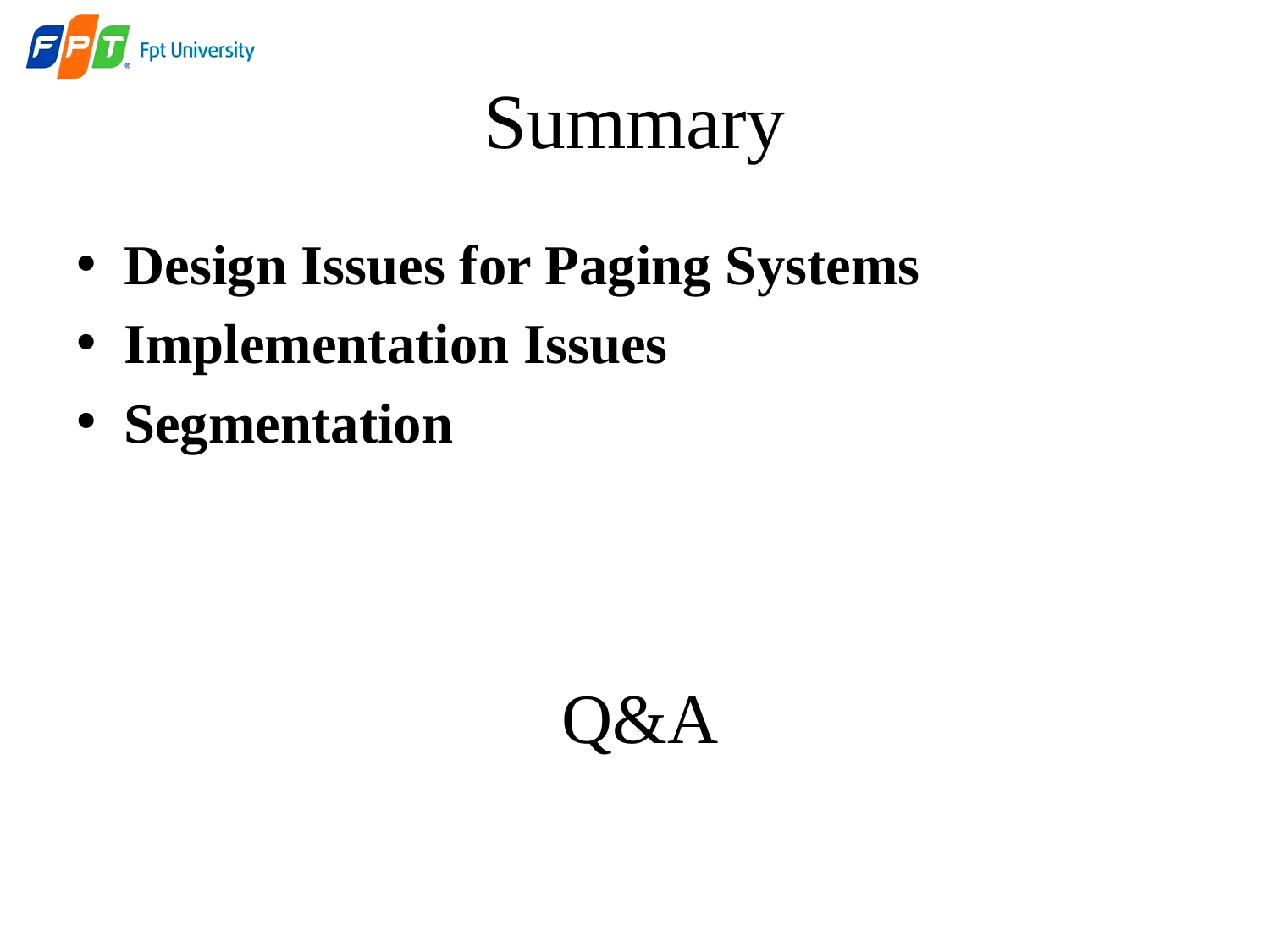

# Summary
Design Issues for Paging Systems
Implementation Issues
Segmentation
Q&A